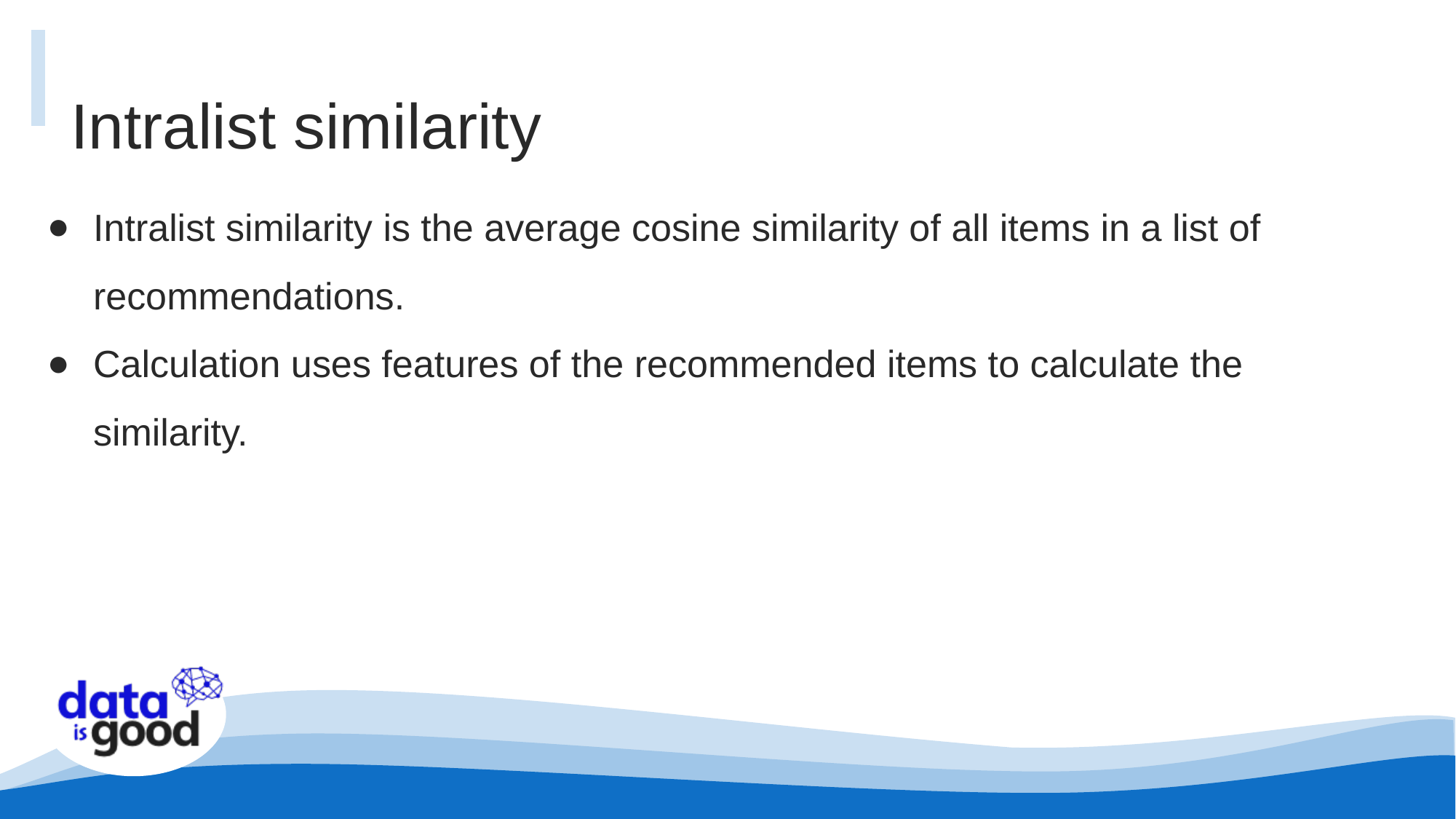

# Intralist similarity
Intralist similarity is the average cosine similarity of all items in a list of recommendations.
Calculation uses features of the recommended items to calculate the similarity.